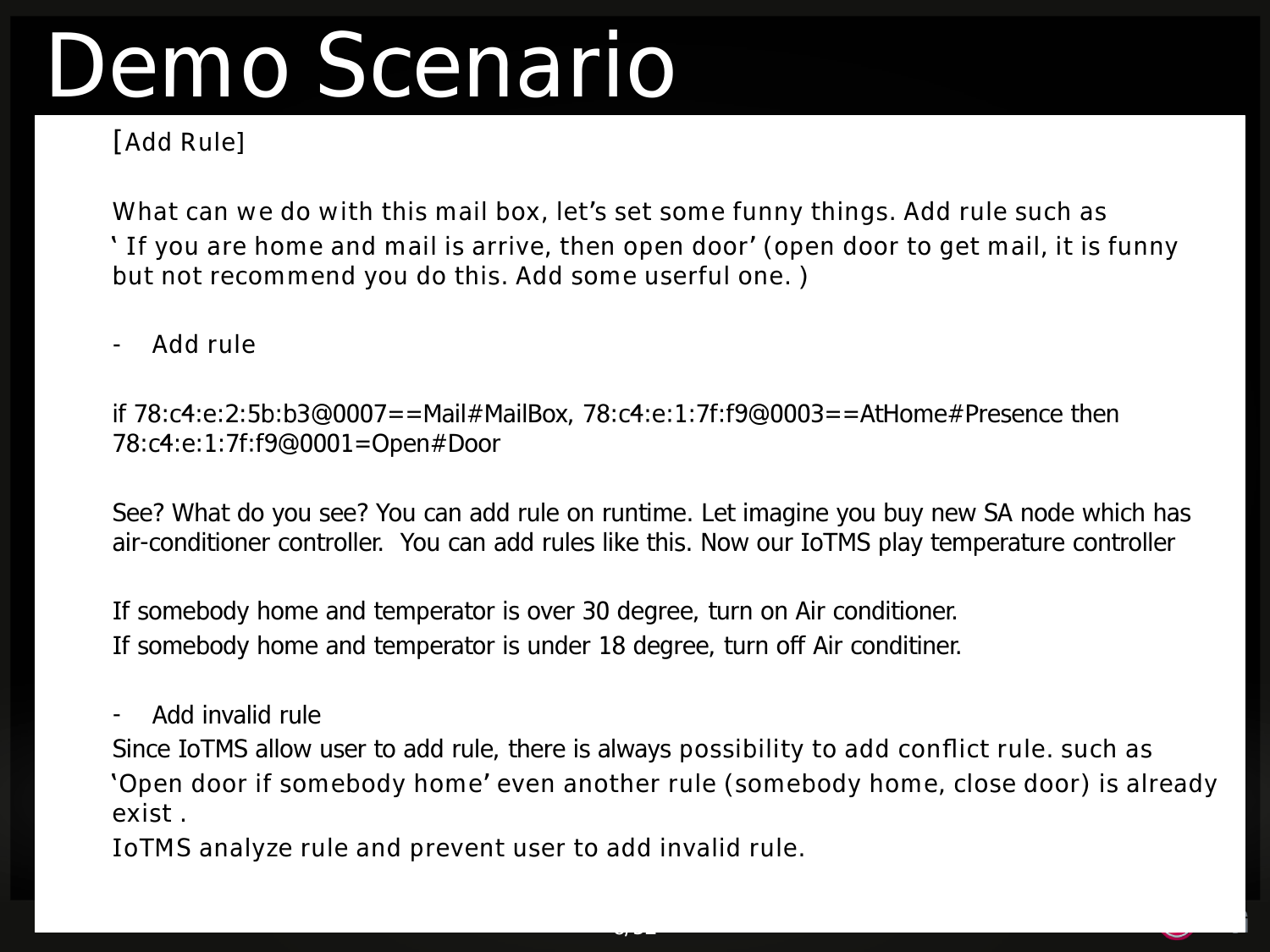

# Demo Scenario

[Add Rule]

What can we do with this mail box, let’s set some funny things. Add rule such as
‘ If you are home and mail is arrive, then open door’ (open door to get mail, it is funny but not recommend you do this. Add some userful one. )

Add rule

if 78:c4:e:2:5b:b3@0007==Mail#MailBox, 78:c4:e:1:7f:f9@0003==AtHome#Presence then 78:c4:e:1:7f:f9@0001=Open#Door

See? What do you see? You can add rule on runtime. Let imagine you buy new SA node which has air-conditioner controller.  You can add rules like this. Now our IoTMS play temperature controller

If somebody home and temperator is over 30 degree, turn on Air conditioner.
If somebody home and temperator is under 18 degree, turn off Air conditiner.

Add invalid rule
Since IoTMS allow user to add rule, there is always possibility to add conflict rule. such as
‘Open door if somebody home’ even another rule (somebody home, close door) is already exist .
IoTMS analyze rule and prevent user to add invalid rule.

8/32